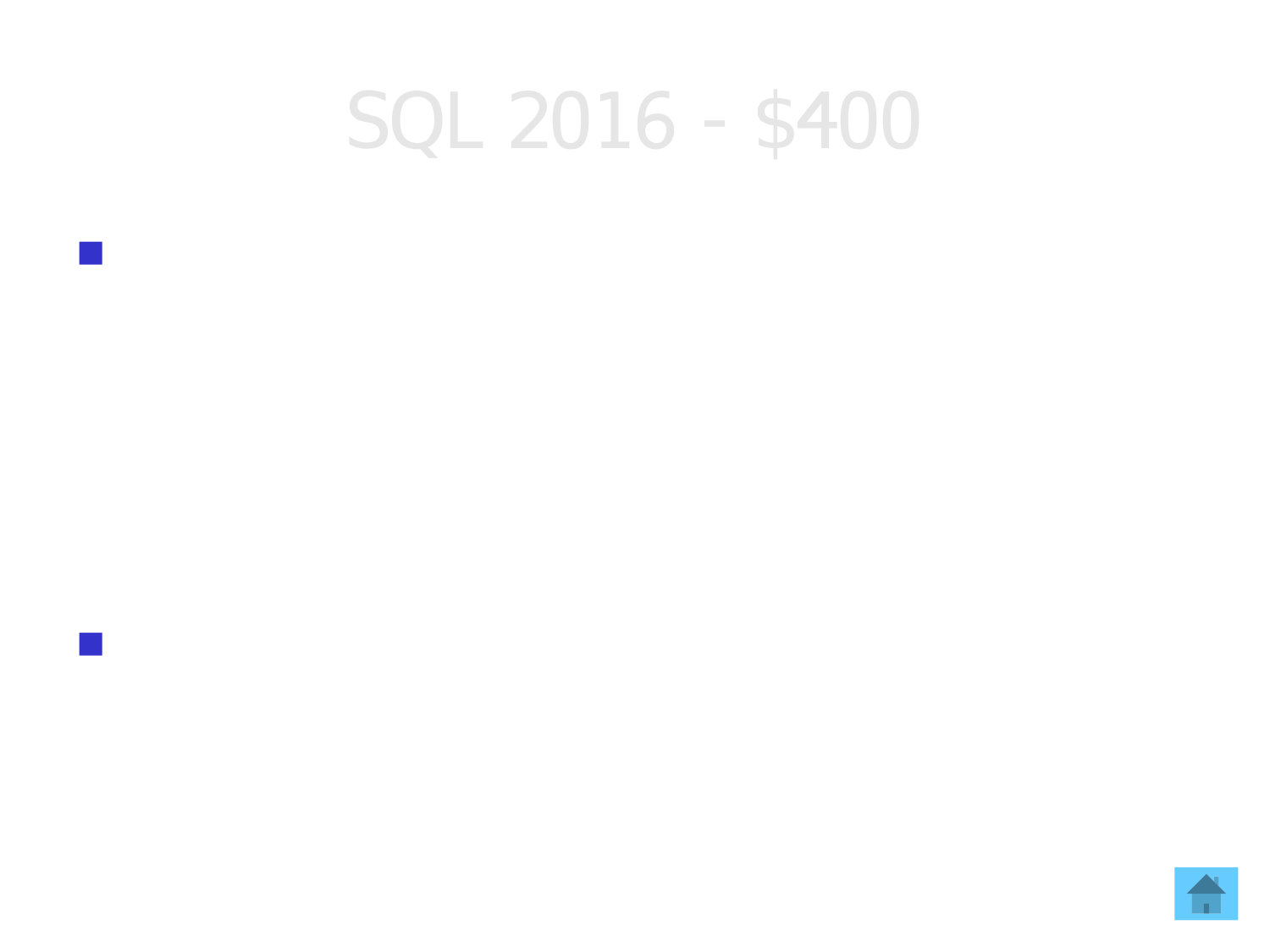

# SQL 2016 - $400
This new feature provides a separation between users who own the data and users who manage the data, because encryption/decryption occurs at the client layer.
What is Always Encrypted?